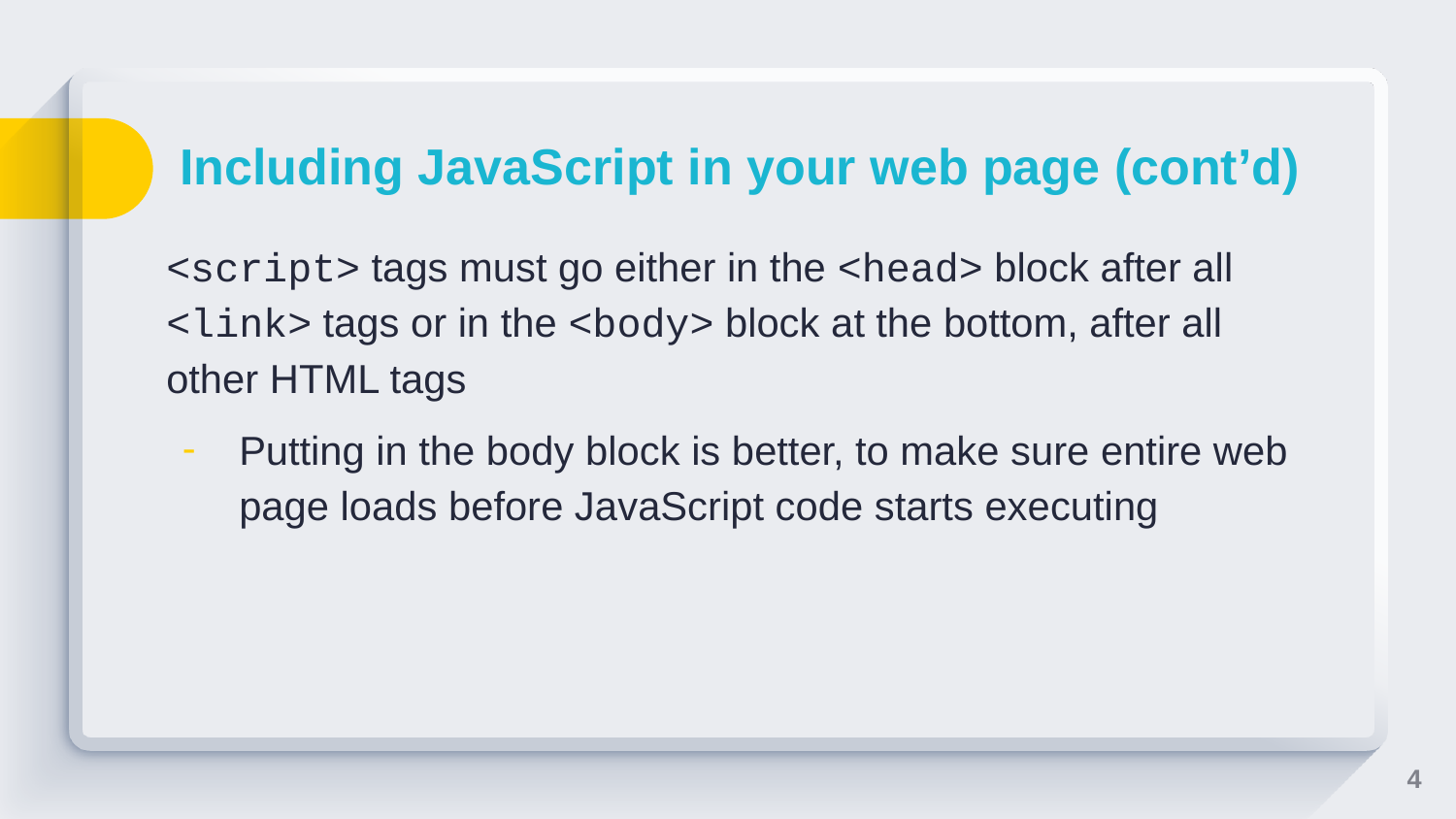

# Including JavaScript in your web page (cont’d)
<script> tags must go either in the <head> block after all <link> tags or in the <body> block at the bottom, after all other HTML tags
Putting in the body block is better, to make sure entire web page loads before JavaScript code starts executing
4